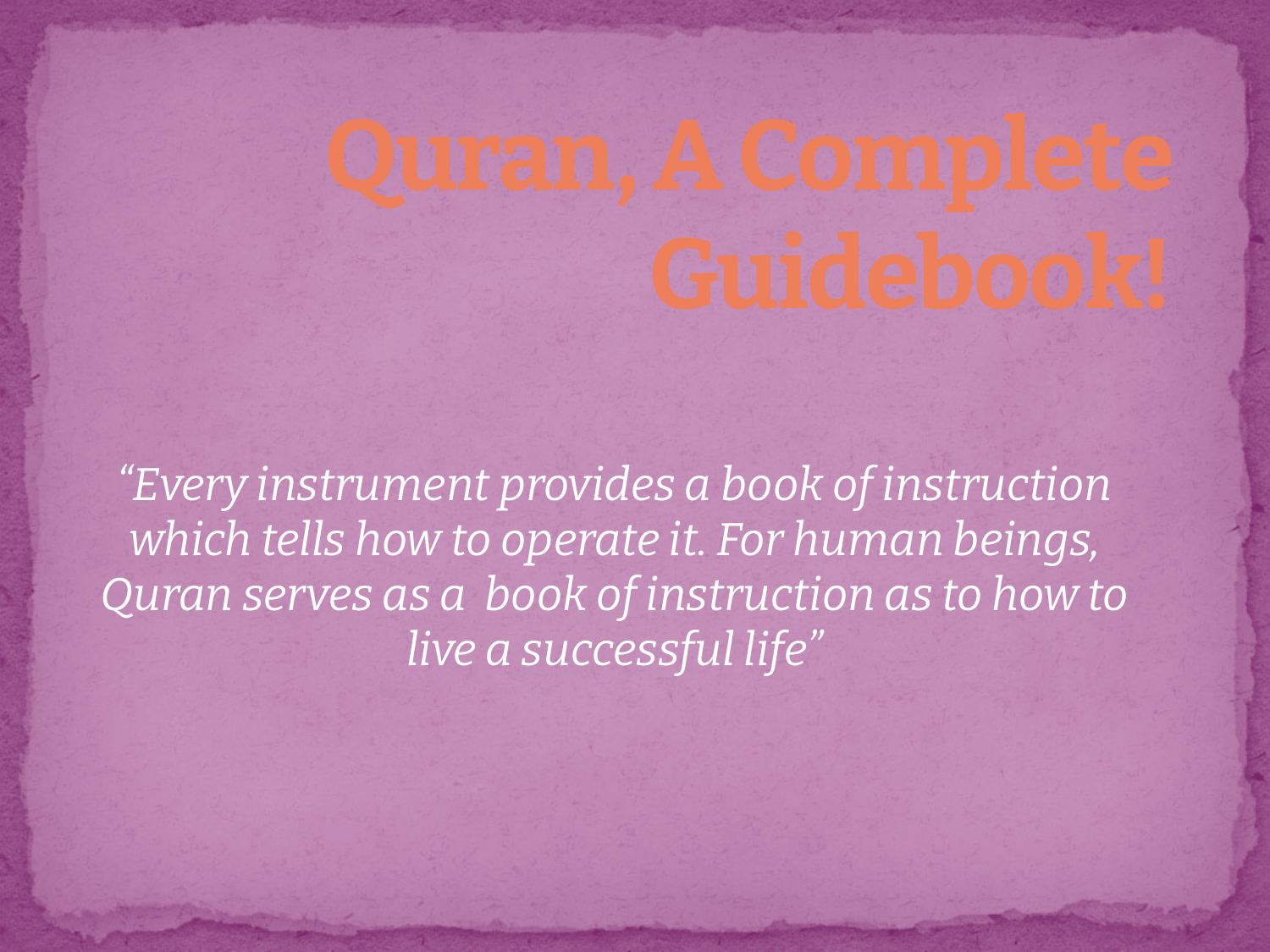

# Quran, A Complete Guidebook!
“Every instrument provides a book of instruction which tells how to operate it. For human beings, Quran serves as a  book of instruction as to how to live a successful life”